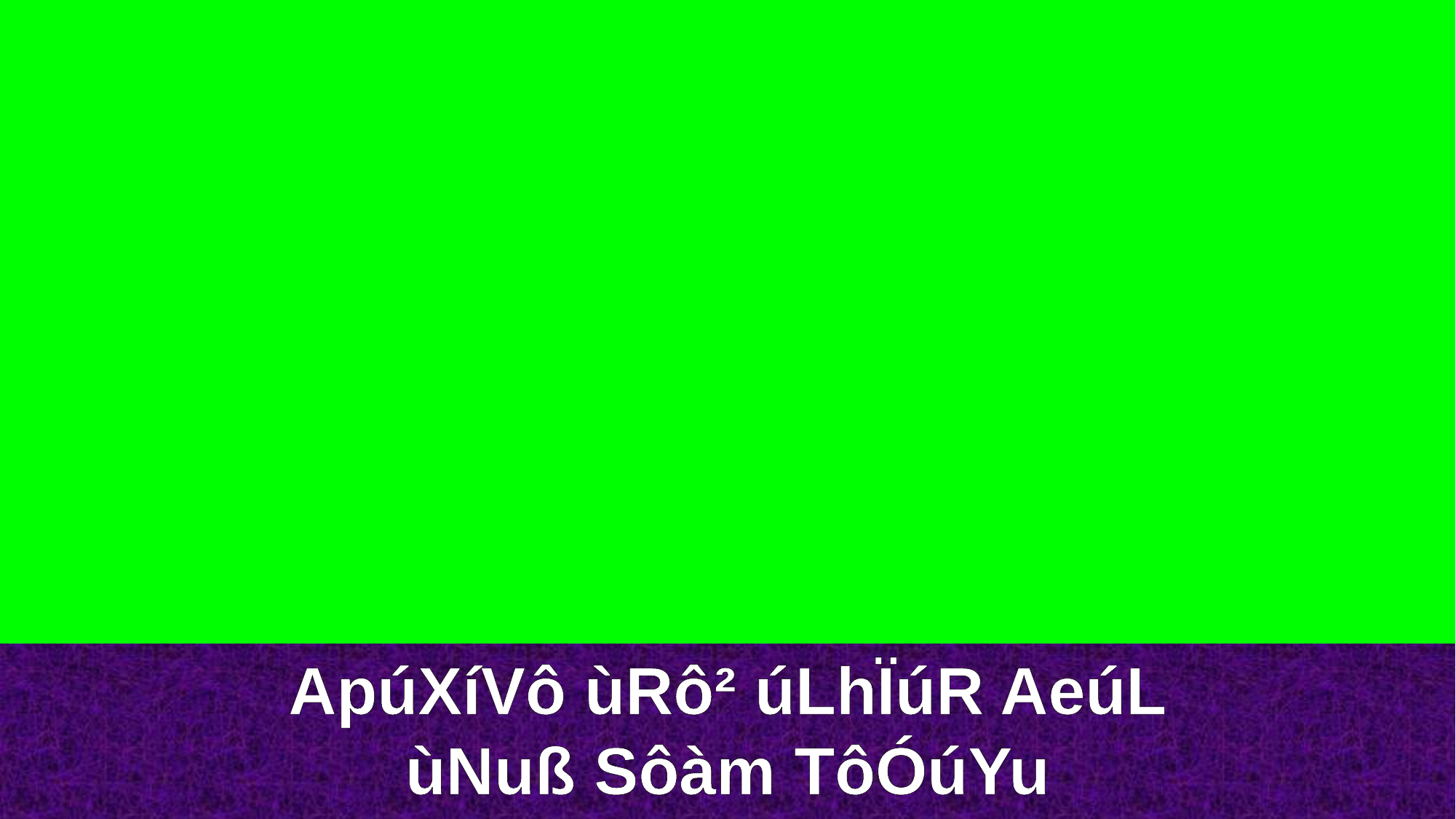

ApúXíVô ùRô² úLhÏúR AeúL ùNuß Sôàm TôÓúYu